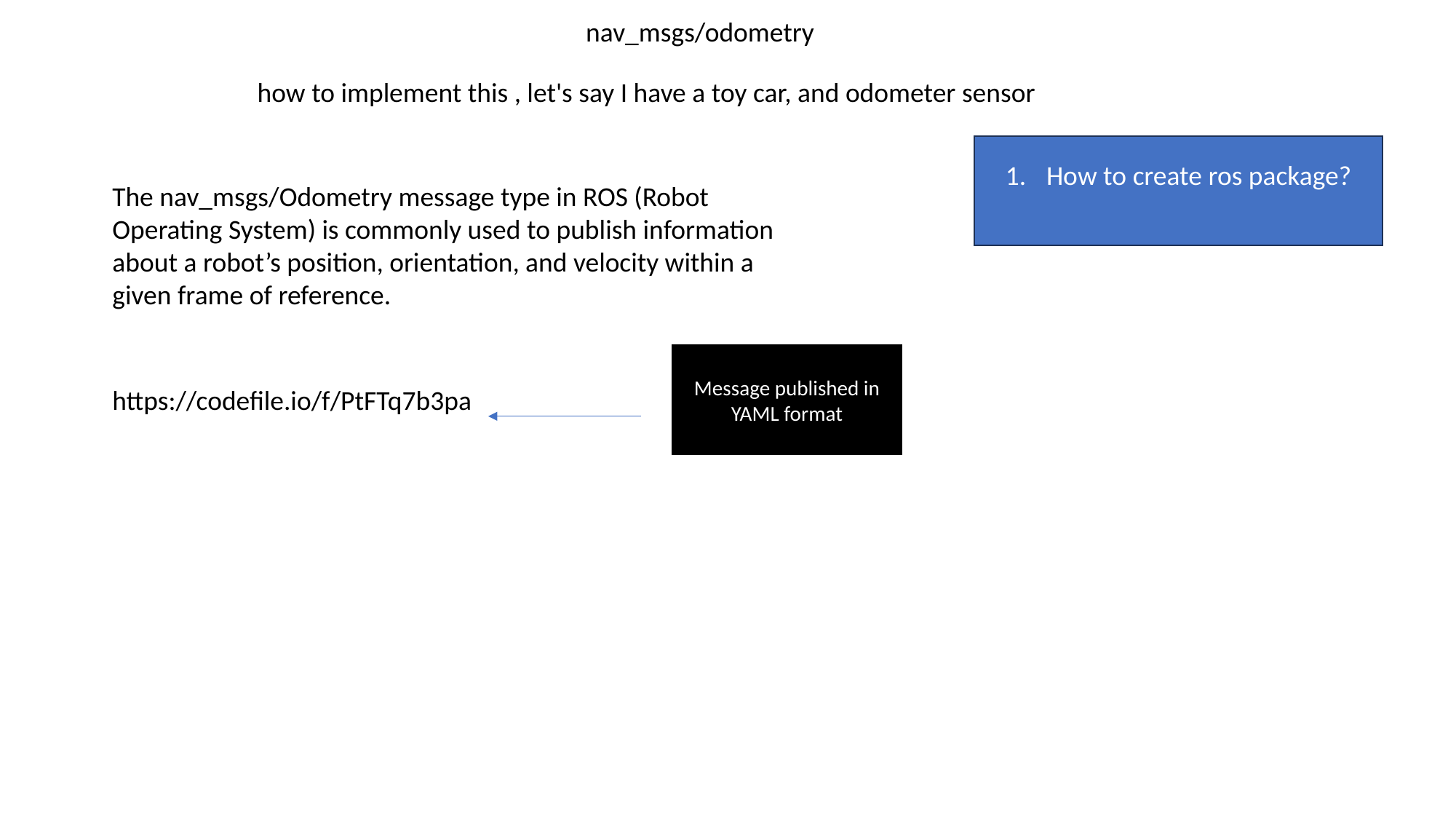

nav_msgs/odometry
how to implement this , let's say I have a toy car, and odometer sensor
How to create ros package?

The nav_msgs/Odometry message type in ROS (Robot Operating System) is commonly used to publish information about a robot’s position, orientation, and velocity within a given frame of reference.
Message published in YAML format
https://codefile.io/f/PtFTq7b3pa